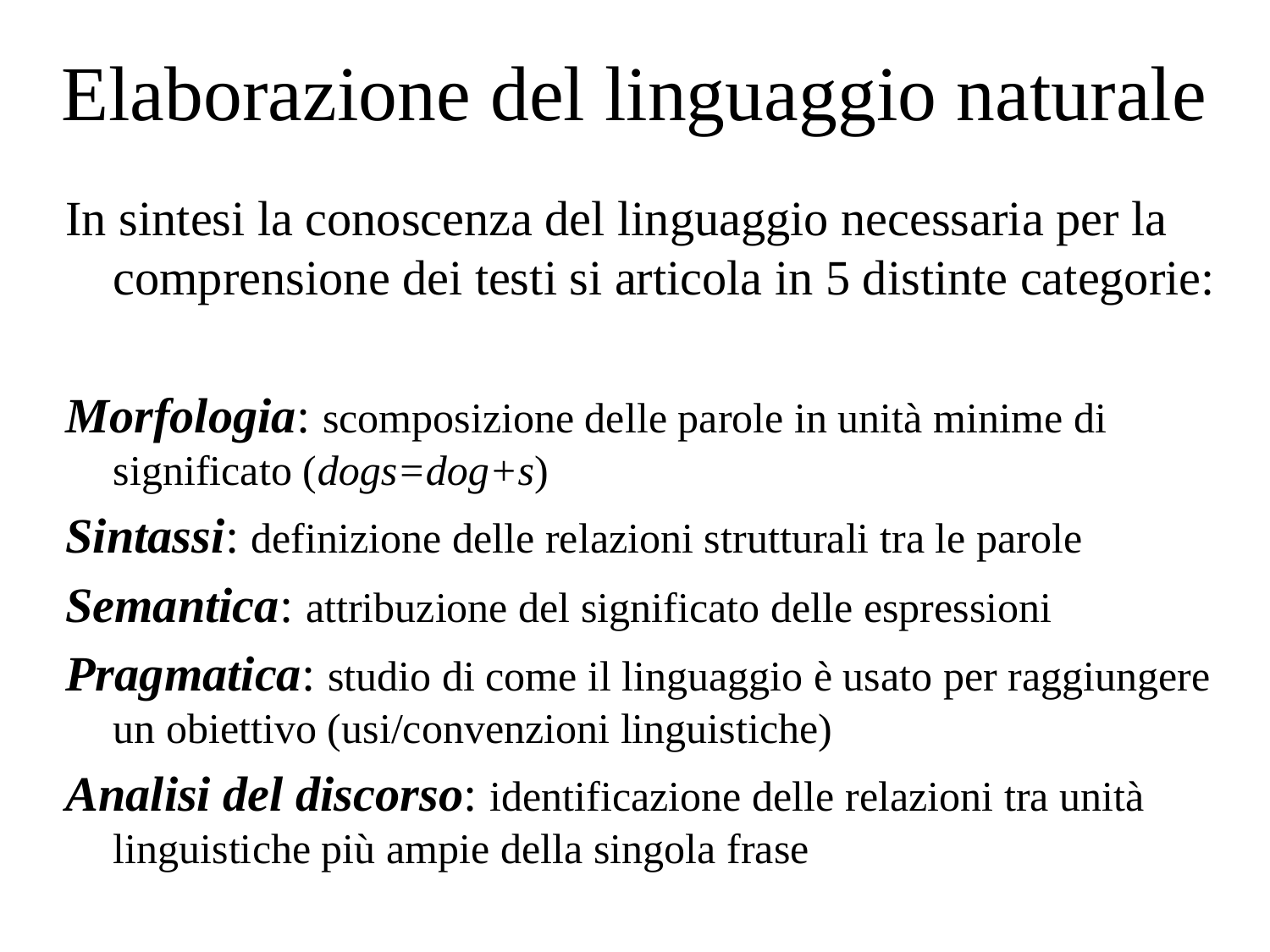

# Elaborazione del linguaggio naturale
In sintesi la conoscenza del linguaggio necessaria per la comprensione dei testi si articola in 5 distinte categorie:

Morfologia: scomposizione delle parole in unità minime di significato (dogs=dog+s)
Sintassi: definizione delle relazioni strutturali tra le parole
Semantica: attribuzione del significato delle espressioni
Pragmatica: studio di come il linguaggio è usato per raggiungere un obiettivo (usi/convenzioni linguistiche)
Analisi del discorso: identificazione delle relazioni tra unità linguistiche più ampie della singola frase